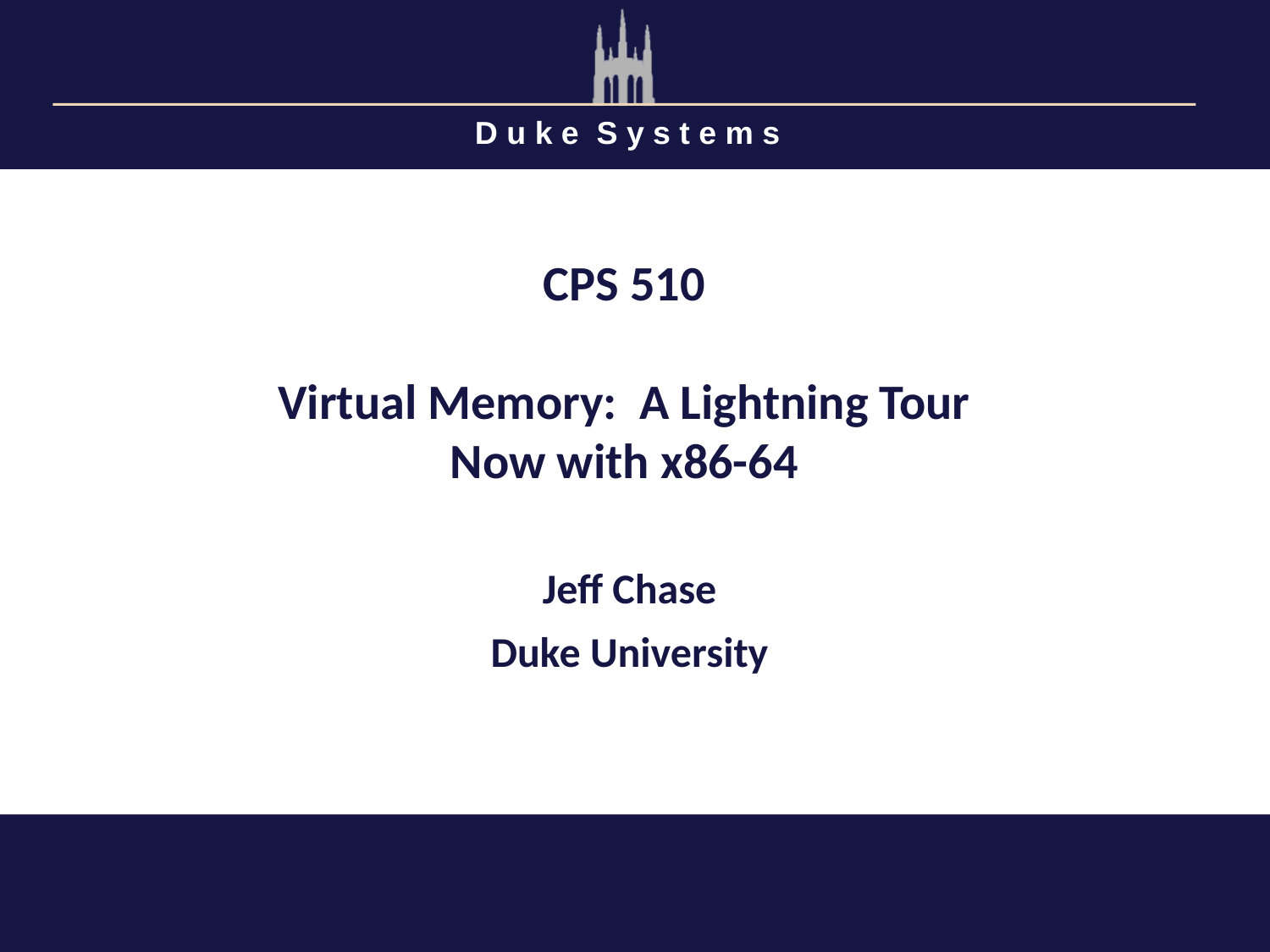

CPS 510

Virtual Memory:  A Lightning Tour
Now with x86-64

Jeff Chase
Duke University